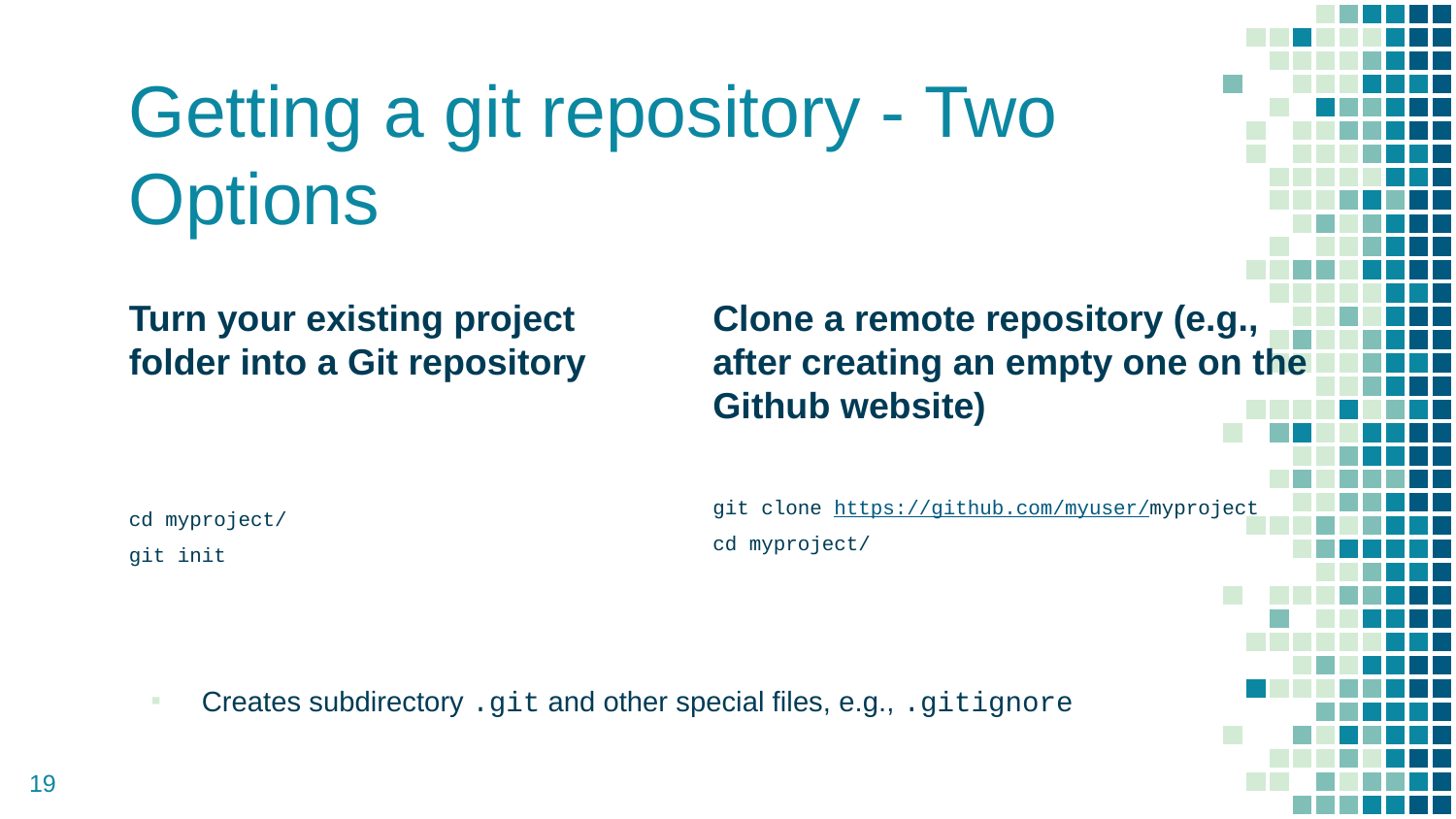

# Getting a git repository - Two Options
Turn your existing project folder into a Git repository

cd myproject/
git init

Clone a remote repository (e.g., after creating an empty one on the Github website)

git clone https://github.com/myuser/myproject
cd myproject/
Creates subdirectory .git and other special files, e.g., .gitignore
19